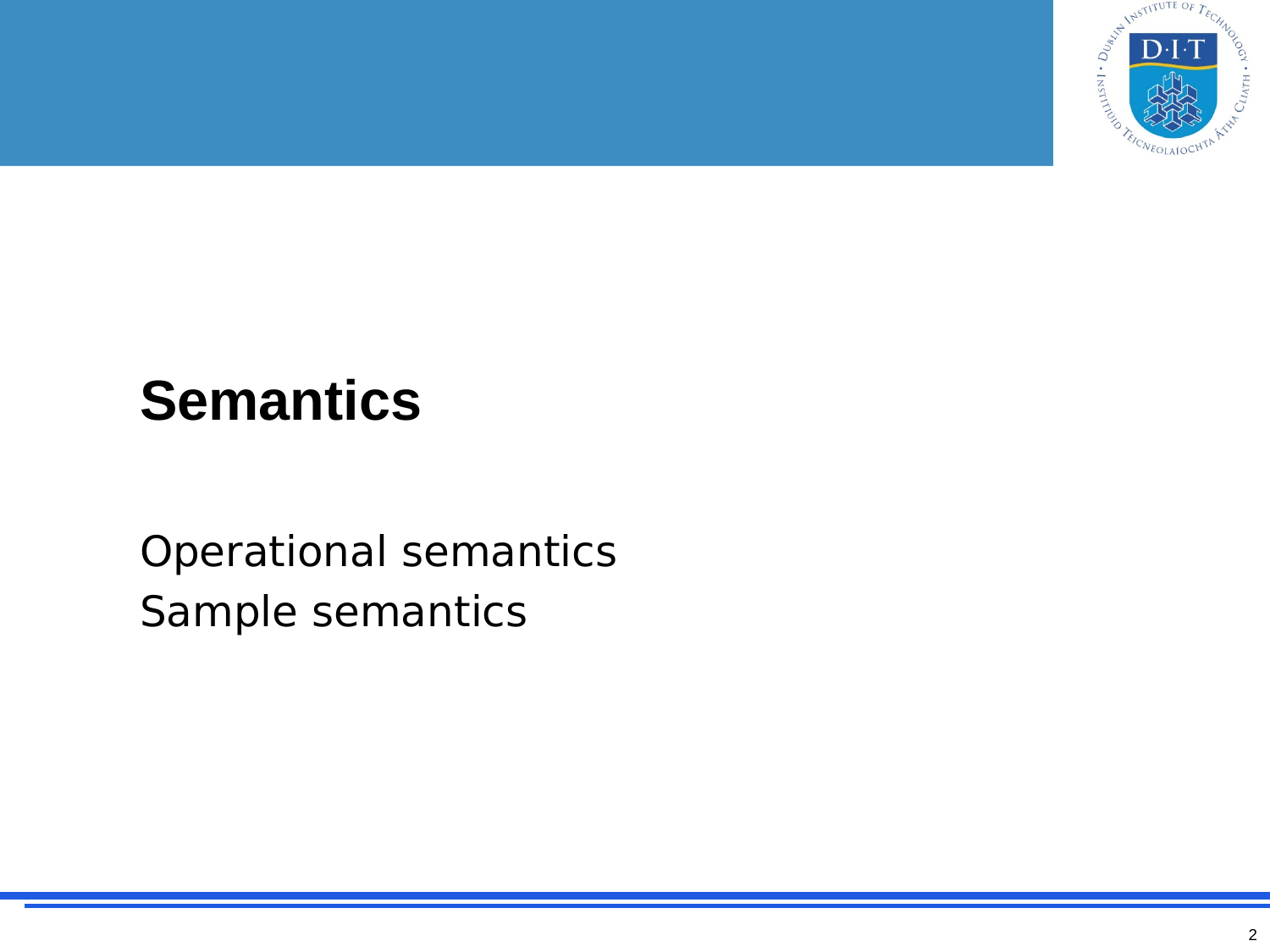

# Semantics
Operational semantics
Sample semantics
2